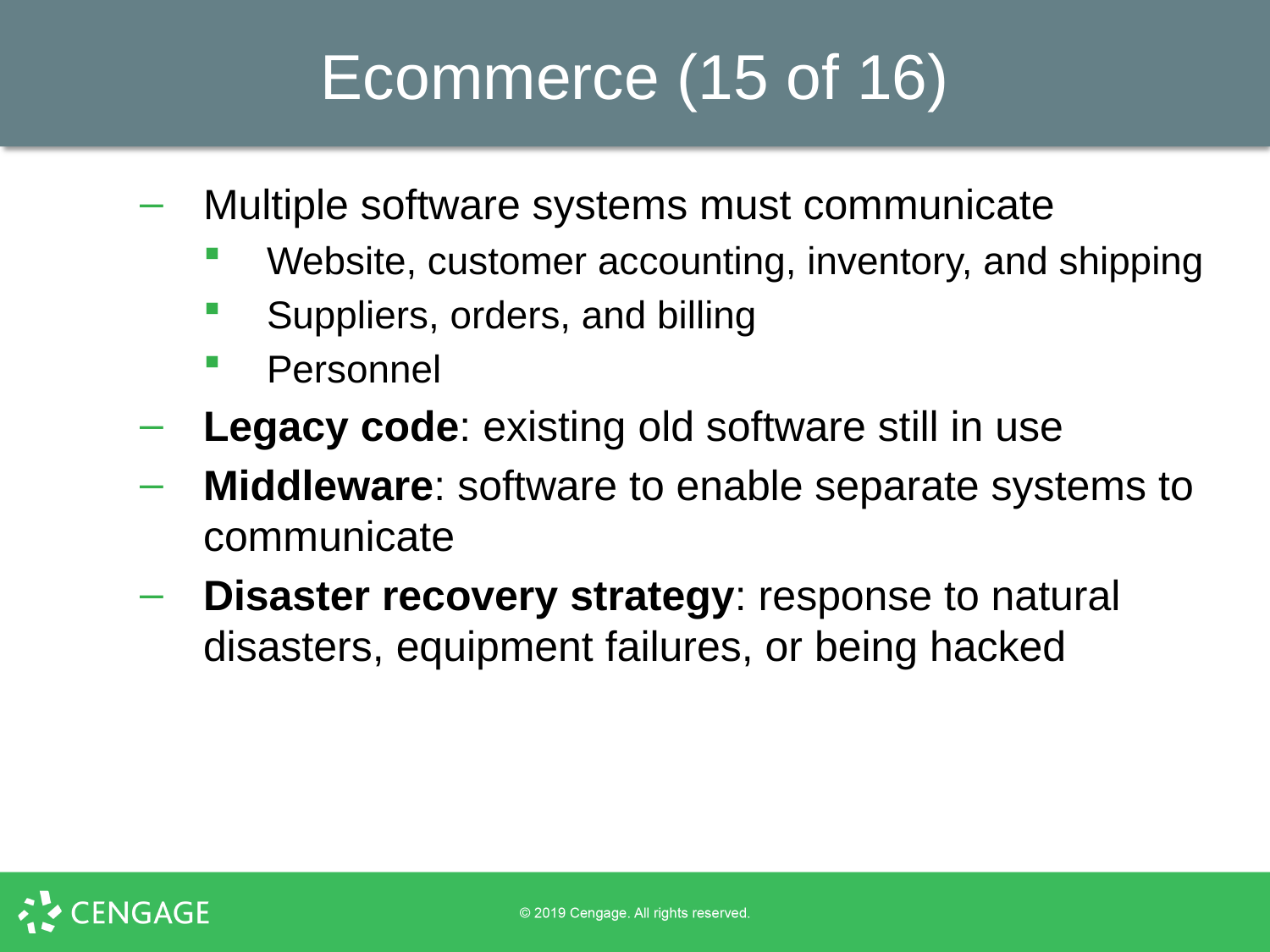

# Ecommerce (15 of 16)
Multiple software systems must communicate
Website, customer accounting, inventory, and shipping
Suppliers, orders, and billing
Personnel
Legacy code: existing old software still in use
Middleware: software to enable separate systems to communicate
Disaster recovery strategy: response to natural disasters, equipment failures, or being hacked